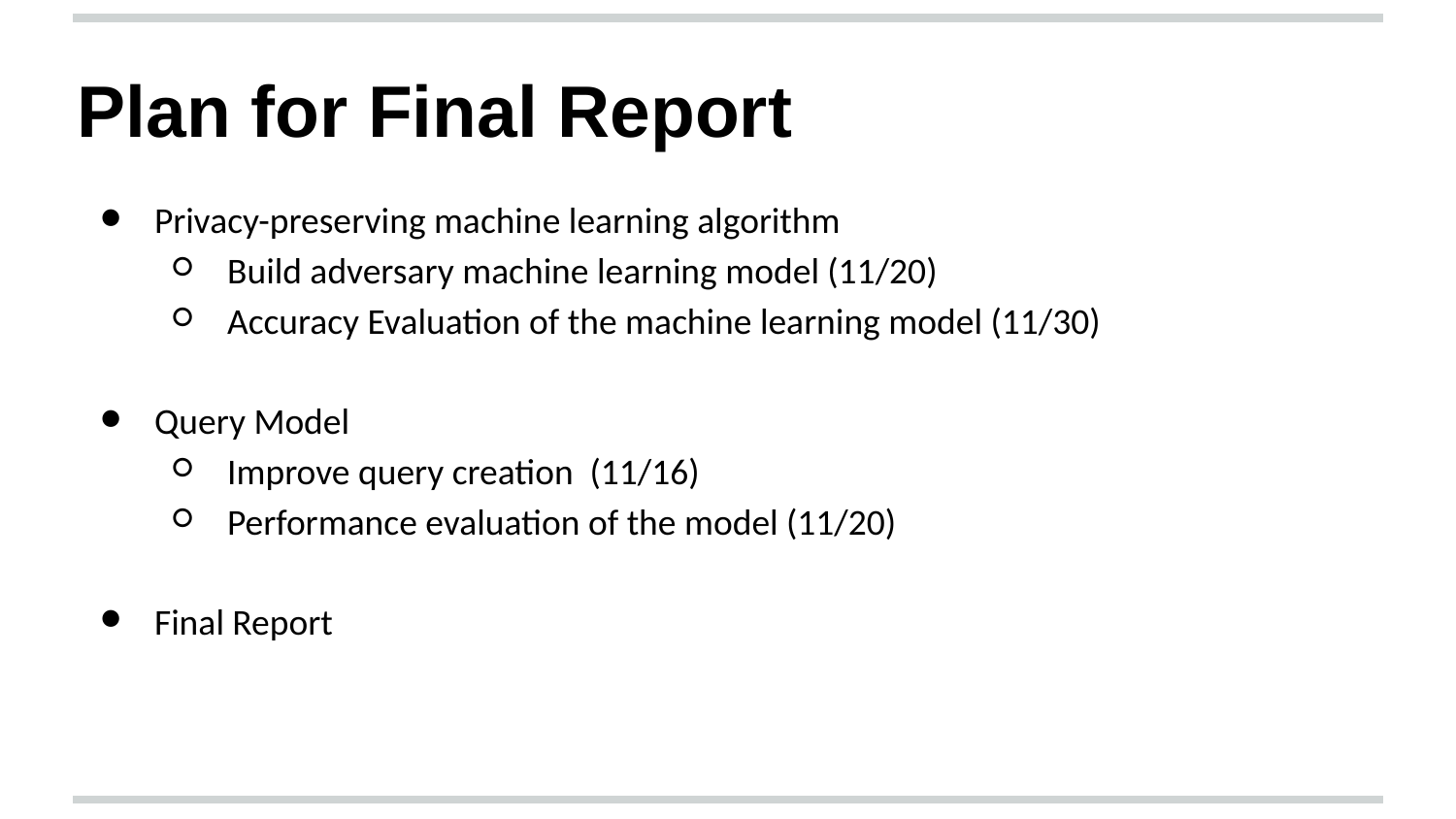

Plan for Final Report
Privacy-preserving machine learning algorithm
Build adversary machine learning model (11/20)
Accuracy Evaluation of the machine learning model (11/30)

Query Model
Improve query creation  (11/16)
Performance evaluation of the model (11/20)

Final Report